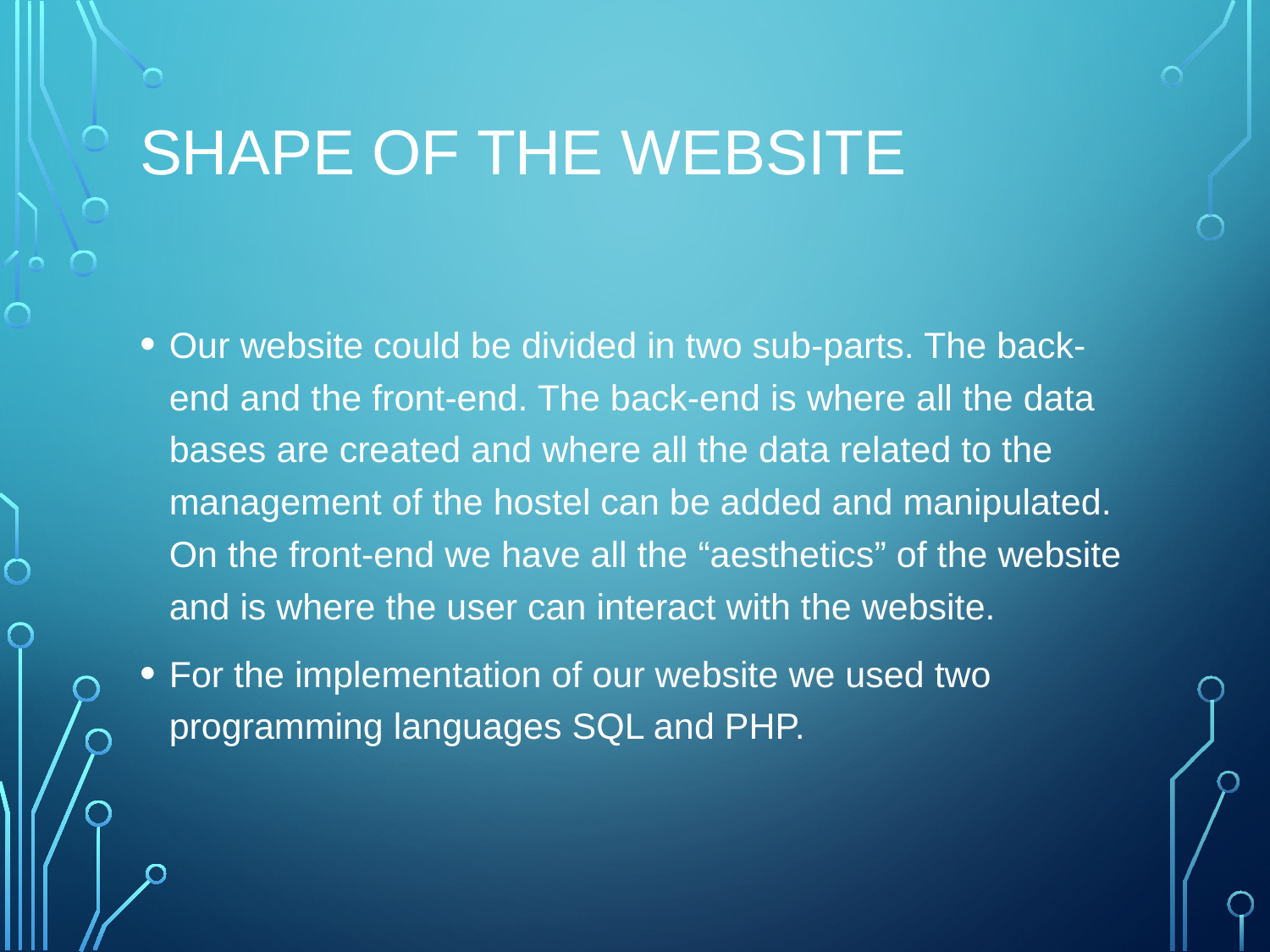

# Shape of the website
Our website could be divided in two sub-parts. The back-end and the front-end. The back-end is where all the data bases are created and where all the data related to the management of the hostel can be added and manipulated. On the front-end we have all the “aesthetics” of the website and is where the user can interact with the website.
For the implementation of our website we used two programming languages SQL and PHP.